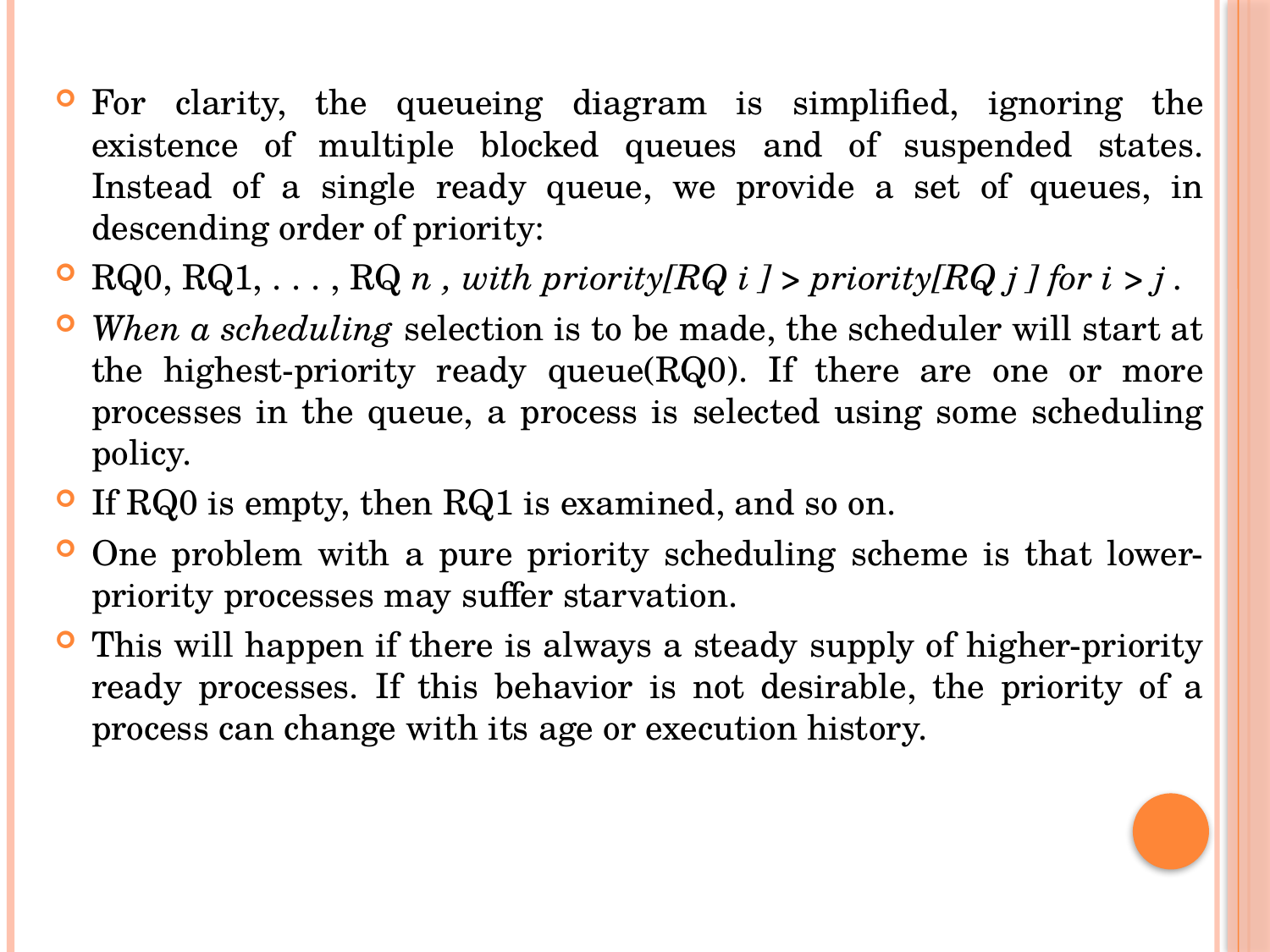

For clarity, the queueing diagram is simplified, ignoring the existence of multiple blocked queues and of suspended states. Instead of a single ready queue, we provide a set of queues, in descending order of priority:
RQ0, RQ1, . . . , RQ n , with priority[RQ i ] > priority[RQ j ] for i > j .
When a scheduling selection is to be made, the scheduler will start at the highest-priority ready queue(RQ0). If there are one or more processes in the queue, a process is selected using some scheduling policy.
If RQ0 is empty, then RQ1 is examined, and so on.
One problem with a pure priority scheduling scheme is that lower-priority processes may suffer starvation.
This will happen if there is always a steady supply of higher-priority ready processes. If this behavior is not desirable, the priority of a process can change with its age or execution history.